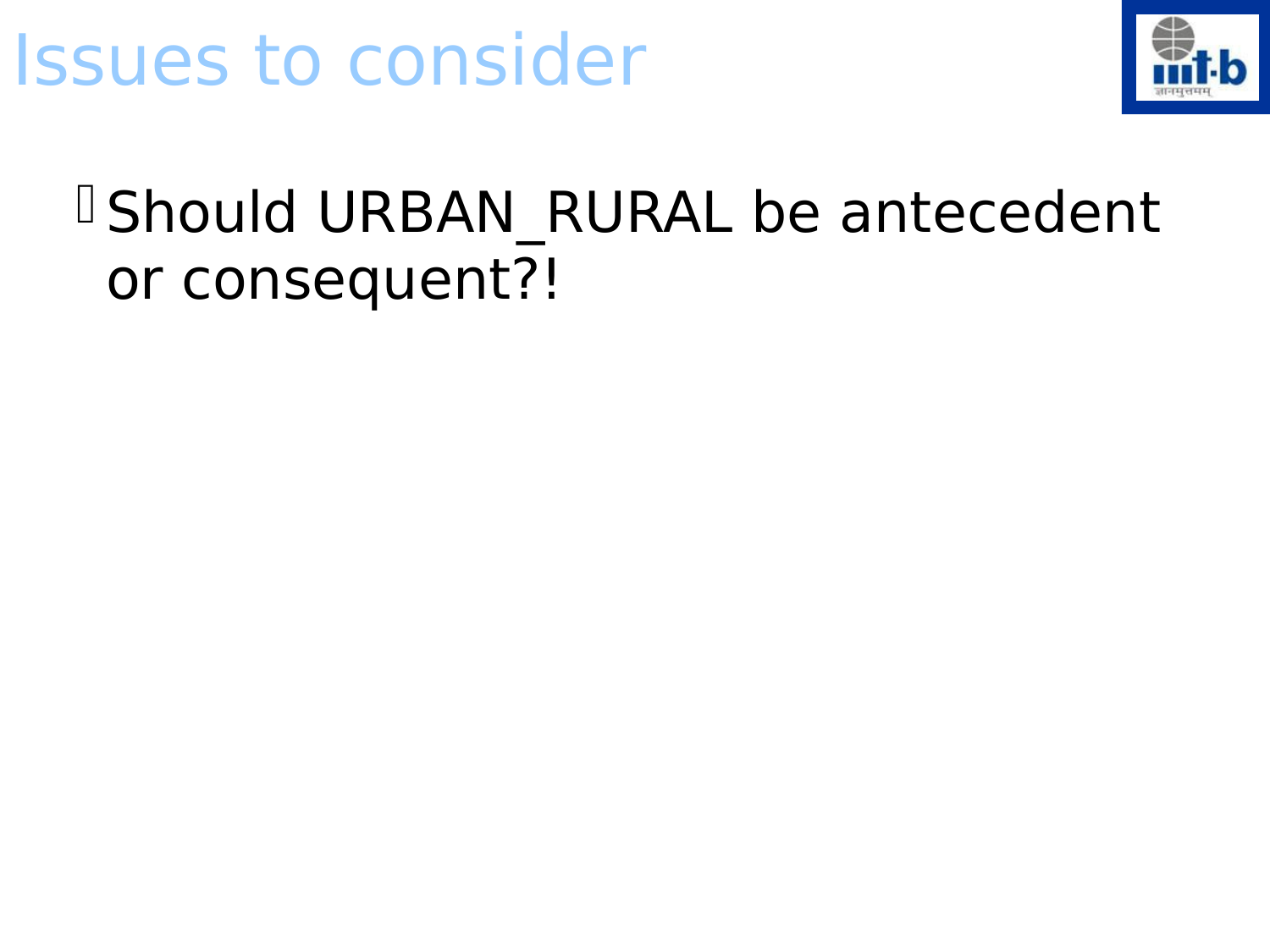

Issues to consider
Should URBAN_RURAL be antecedent or consequent?!